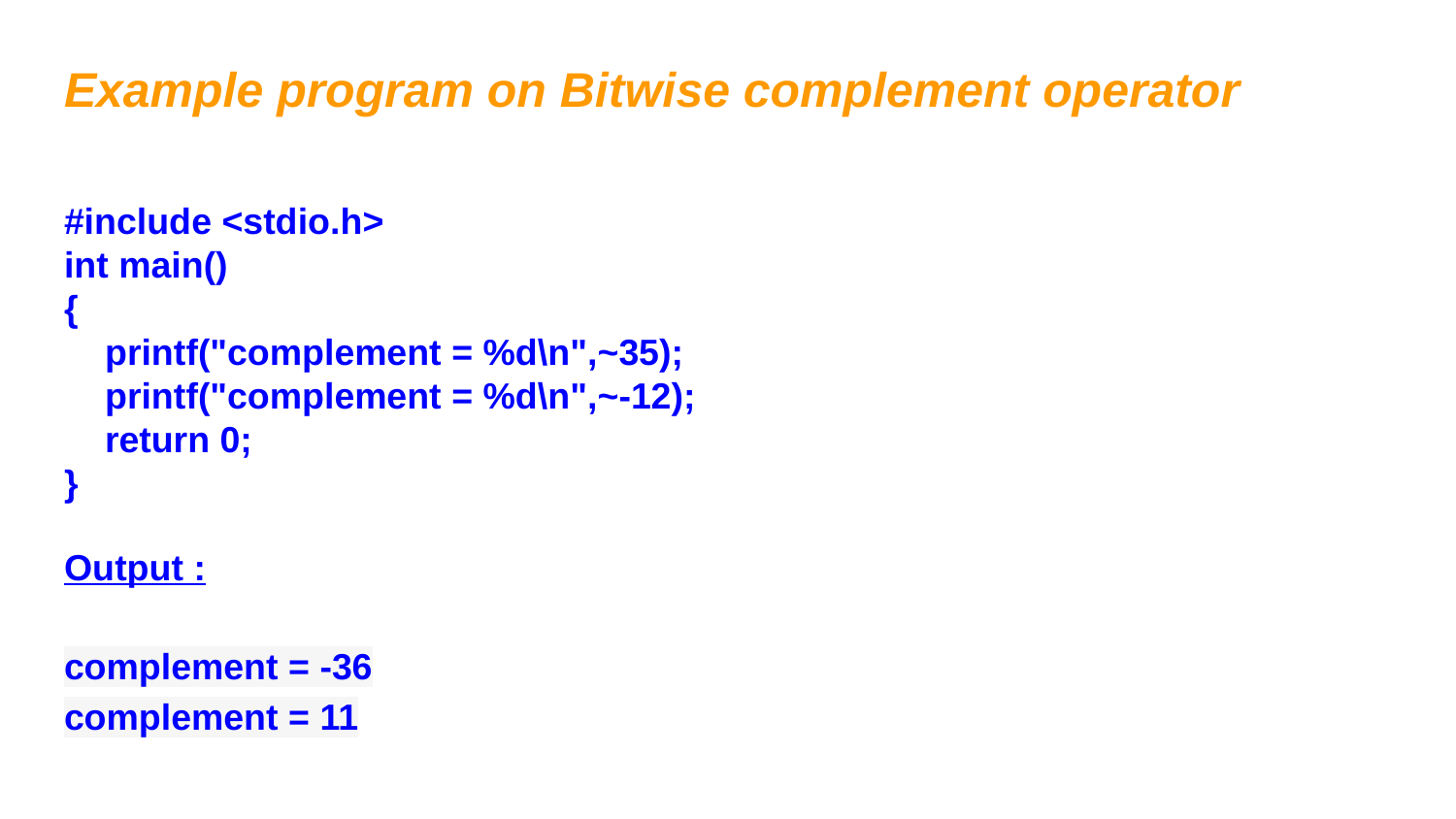

# Example program on Bitwise complement operator

#include <stdio.h>
int main()
{
    printf("complement = %d\n",~35);
    printf("complement = %d\n",~-12);
    return 0;
}
Output :
complement = -36
complement = 11